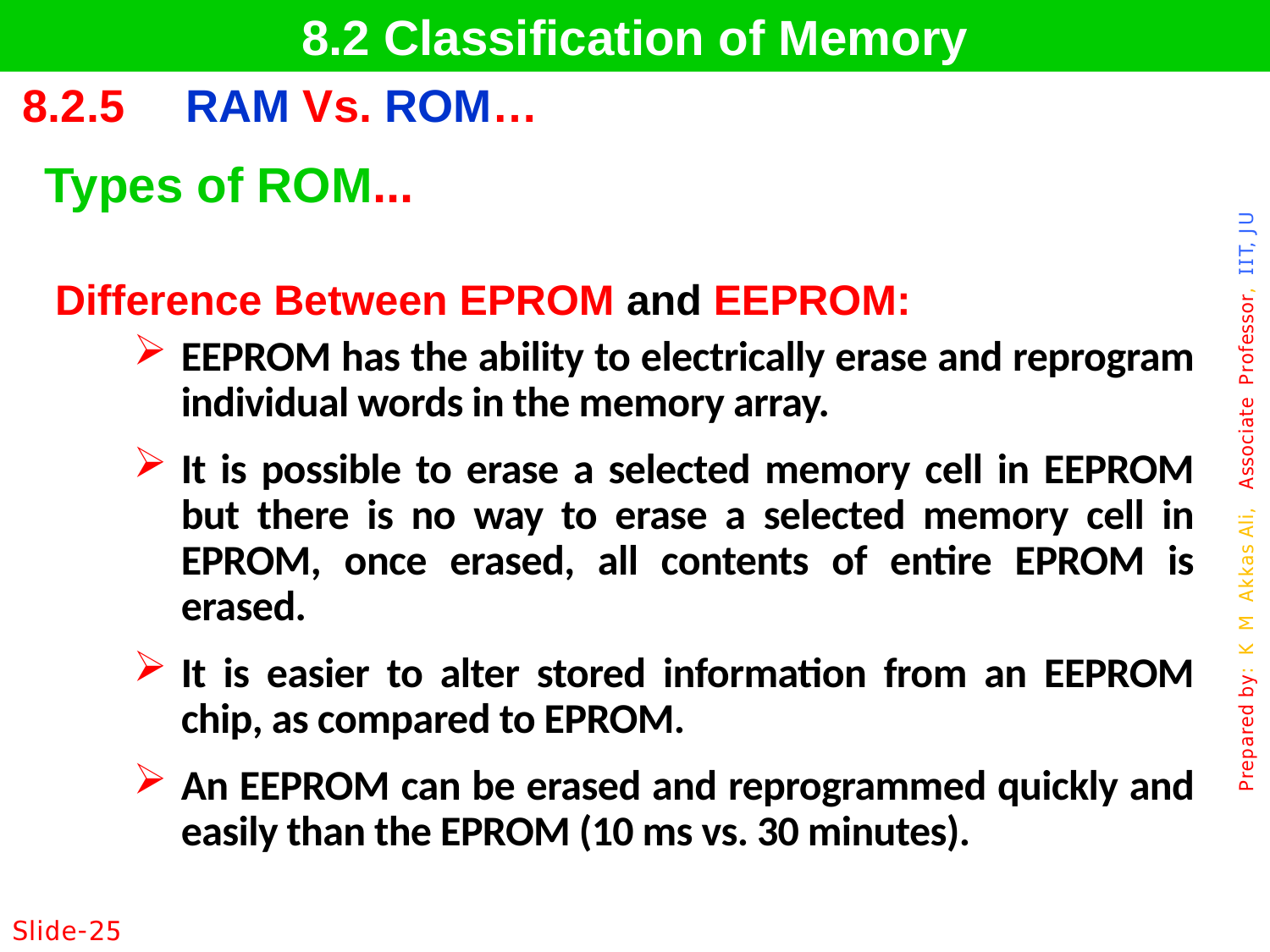

8.2 Classification of Memory
| 8.2.5 | RAM Vs. ROM… |
| --- | --- |
Types of ROM...

Difference Between EPROM and EEPROM:
EEPROM has the ability to electrically erase and reprogram individual words in the memory array.
It is possible to erase a selected memory cell in EEPROM but there is no way to erase a selected memory cell in EPROM, once erased, all contents of entire EPROM is erased.
It is easier to alter stored information from an EEPROM chip, as compared to EPROM.
An EEPROM can be erased and reprogrammed quickly and easily than the EPROM (10 ms vs. 30 minutes).
Slide-25